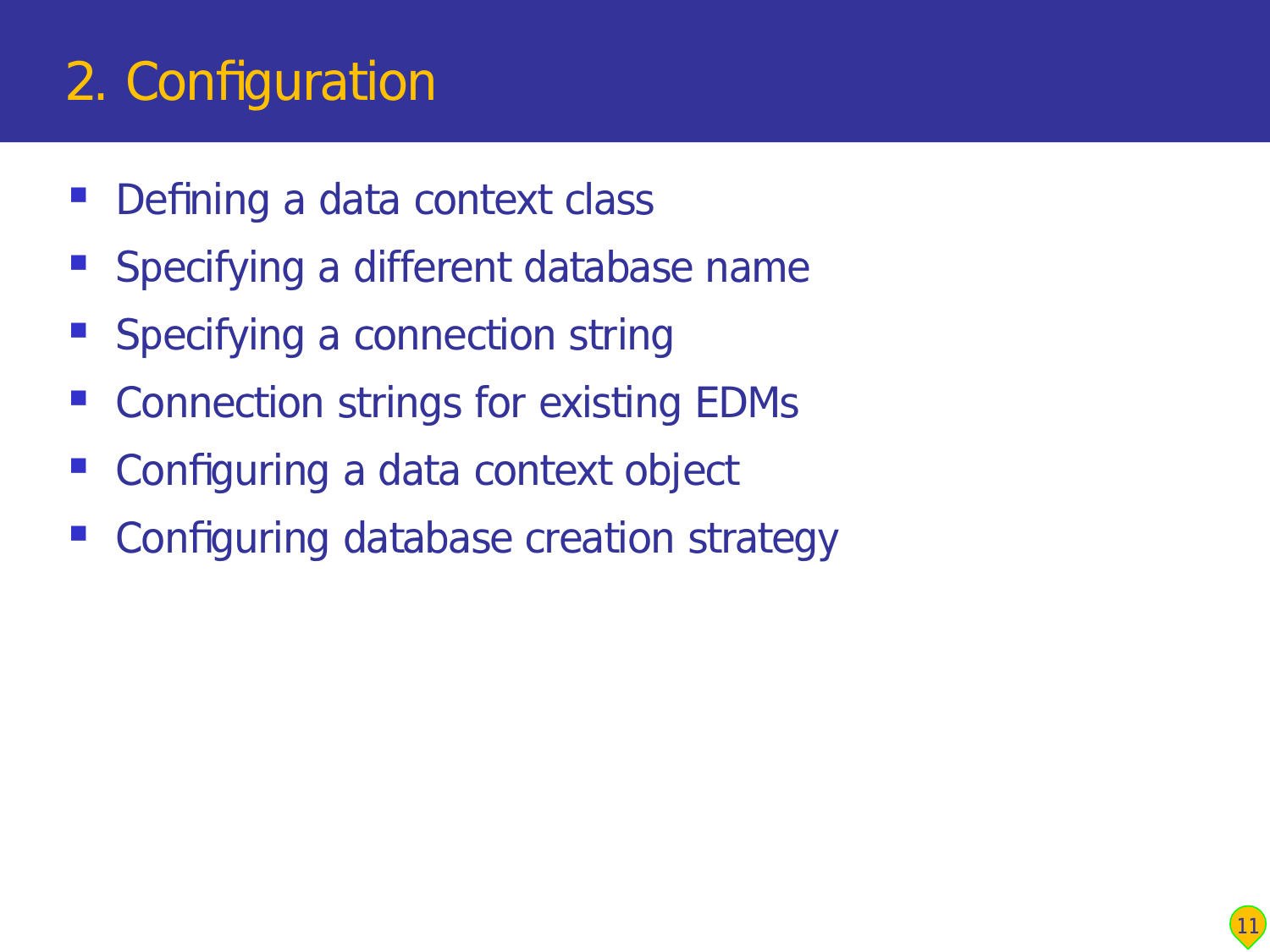

# 2. Configuration
Defining a data context class
Specifying a different database name
Specifying a connection string
Connection strings for existing EDMs
Configuring a data context object
Configuring database creation strategy

11